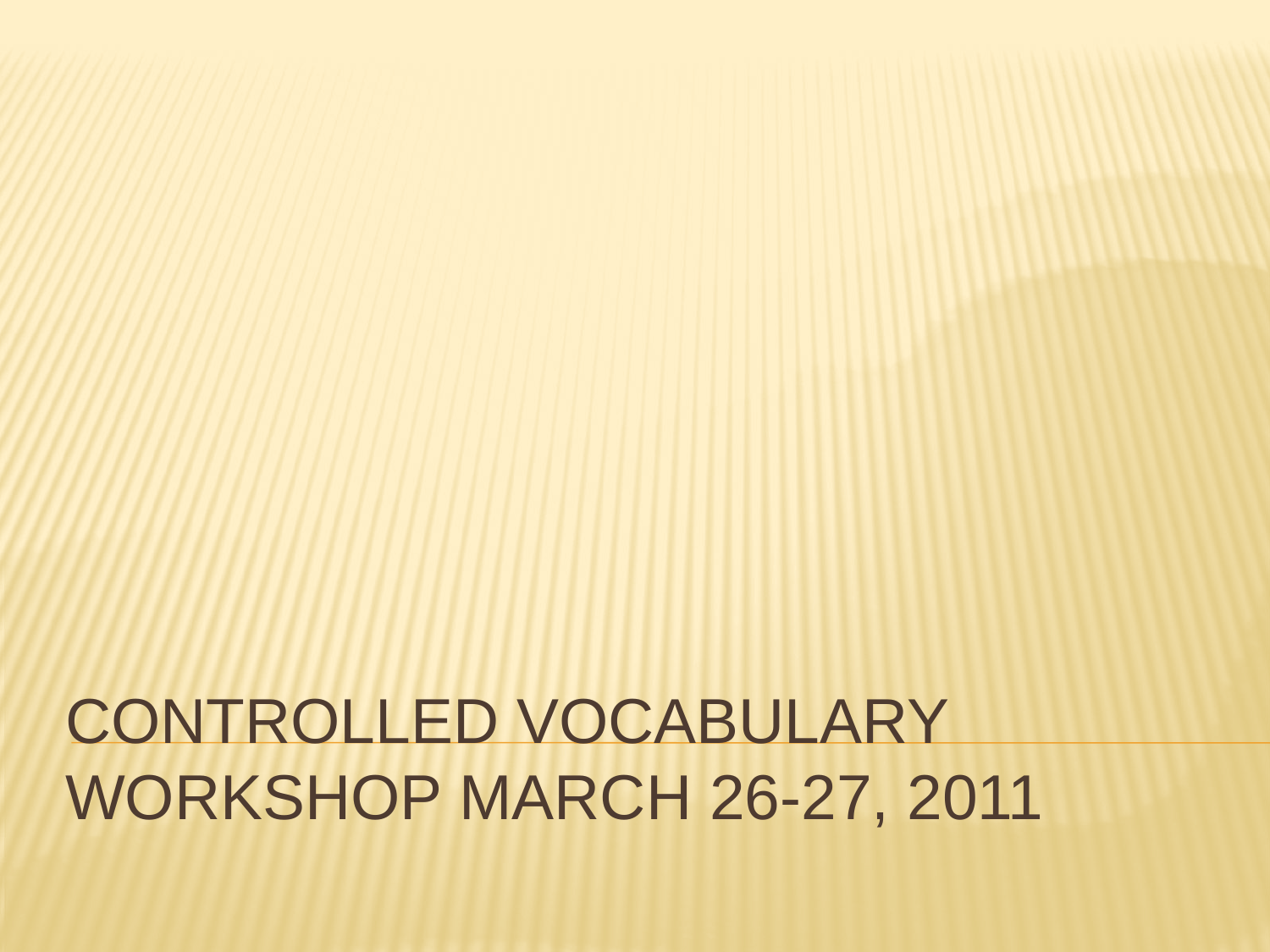

# Controlled Vocabulary Workshop March 26-27, 2011